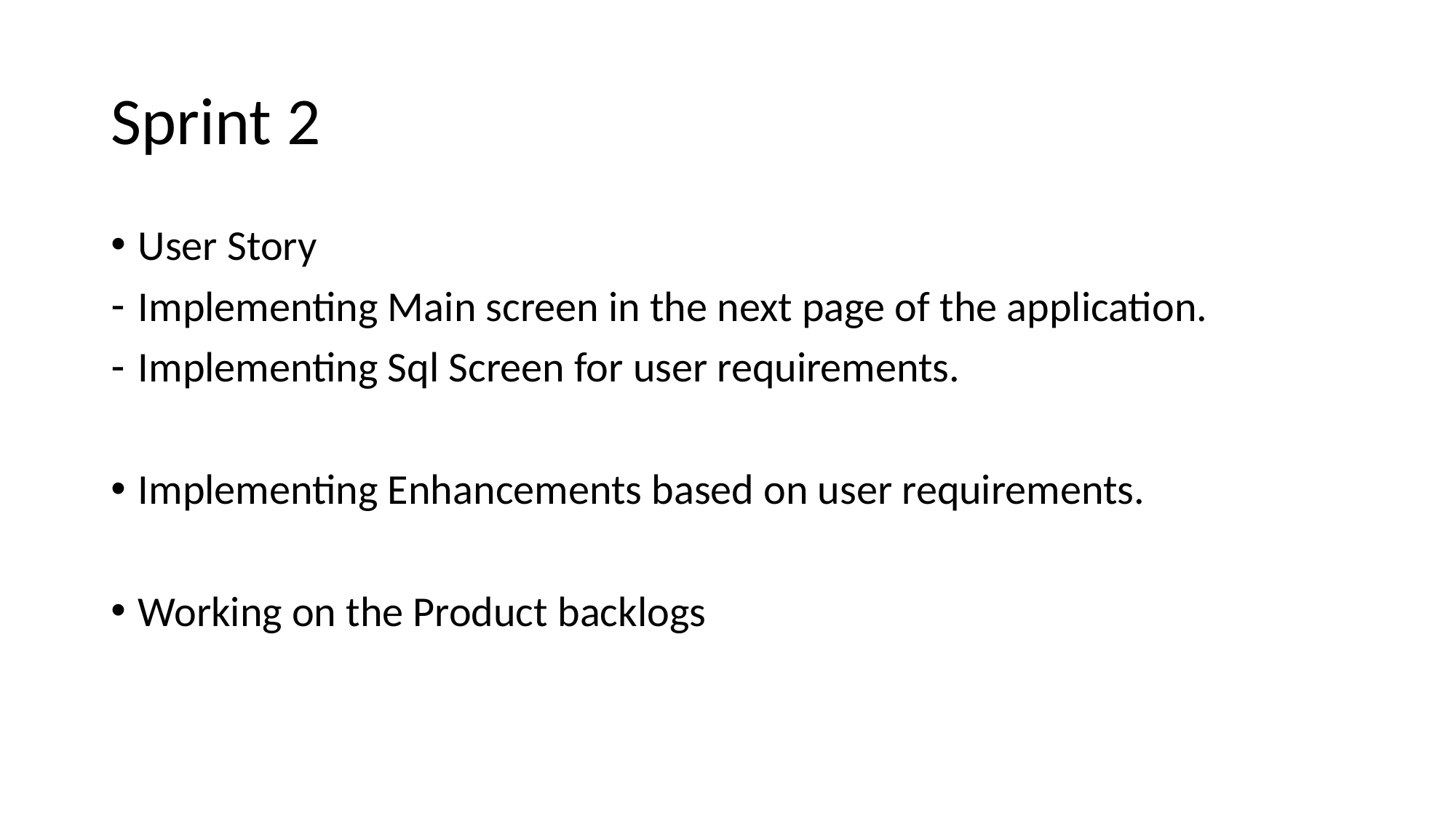

# Sprint 2
User Story
Implementing Main screen in the next page of the application.
Implementing Sql Screen for user requirements.

Implementing Enhancements based on user requirements.

Working on the Product backlogs